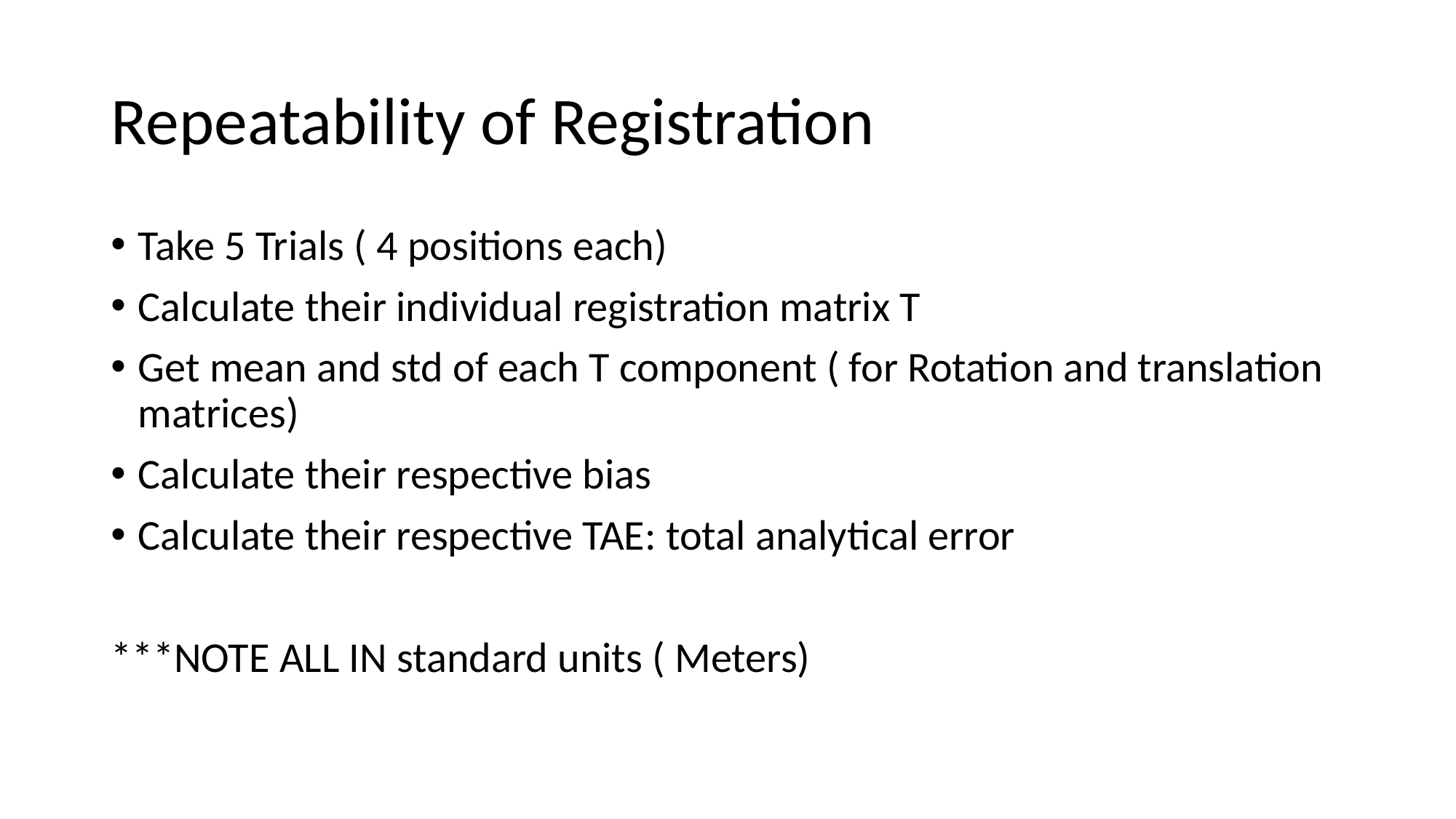

# Repeatability of Registration
Take 5 Trials ( 4 positions each)
Calculate their individual registration matrix T
Get mean and std of each T component ( for Rotation and translation matrices)
Calculate their respective bias
Calculate their respective TAE: total analytical error

***NOTE ALL IN standard units ( Meters)